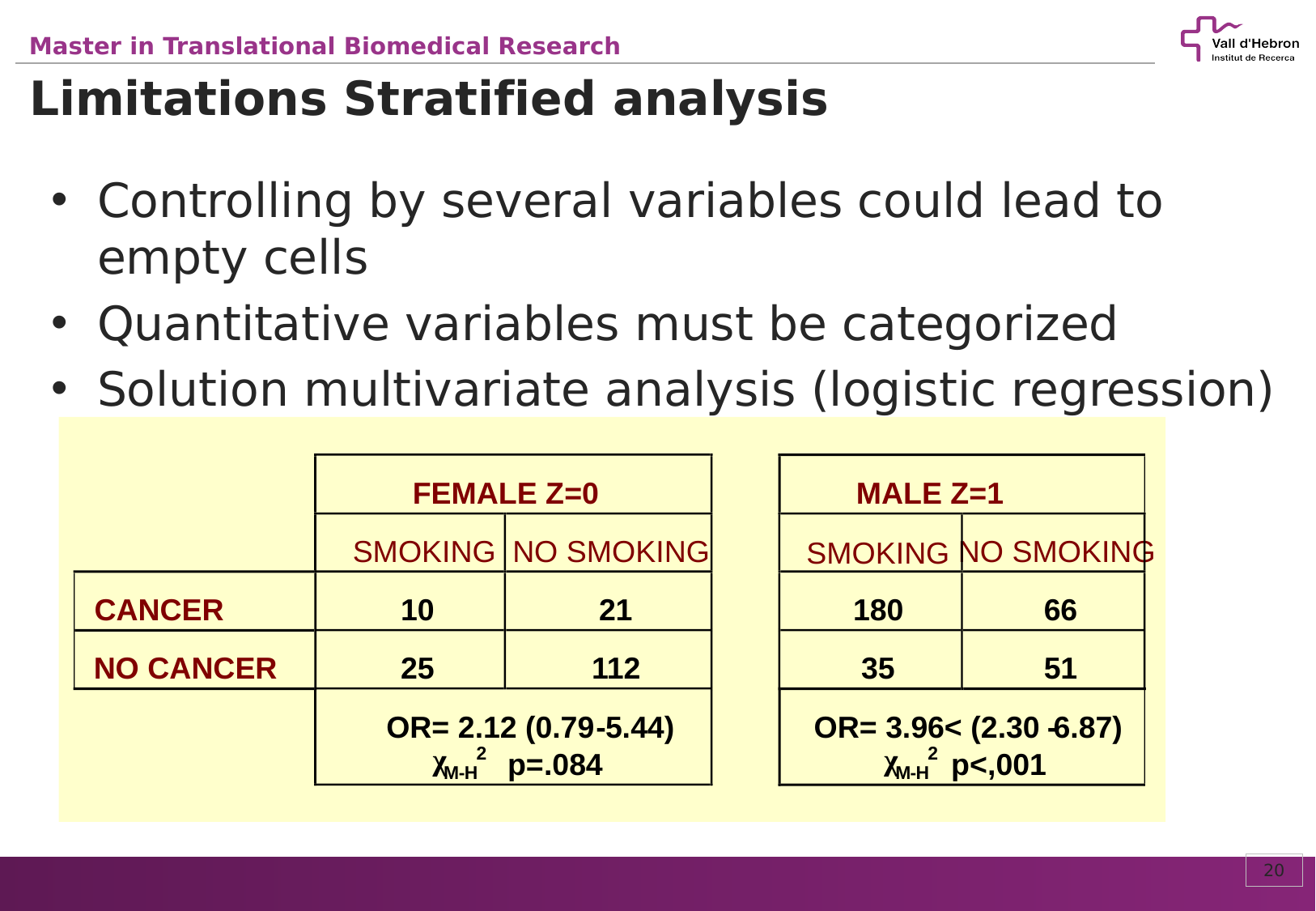

Limitations Stratified analysis
Controlling by several variables could lead to empty cells
Quantitative variables must be categorized
Solution multivariate analysis (logistic regression)

FEMALE Z=0

MALE Z=1

SMOKING

NO SMOKING

NO SMOKING

SMOKING

CANCER

10

21

180

66

NO CANCER

25

112

35

51

OR= 2.12 (0.79
   -
   5.44)

OR= 3.96< (2.30
-
6.87)

χ
χ
2
2
   p=.084

  p<,001

M
-
H
M
-
H